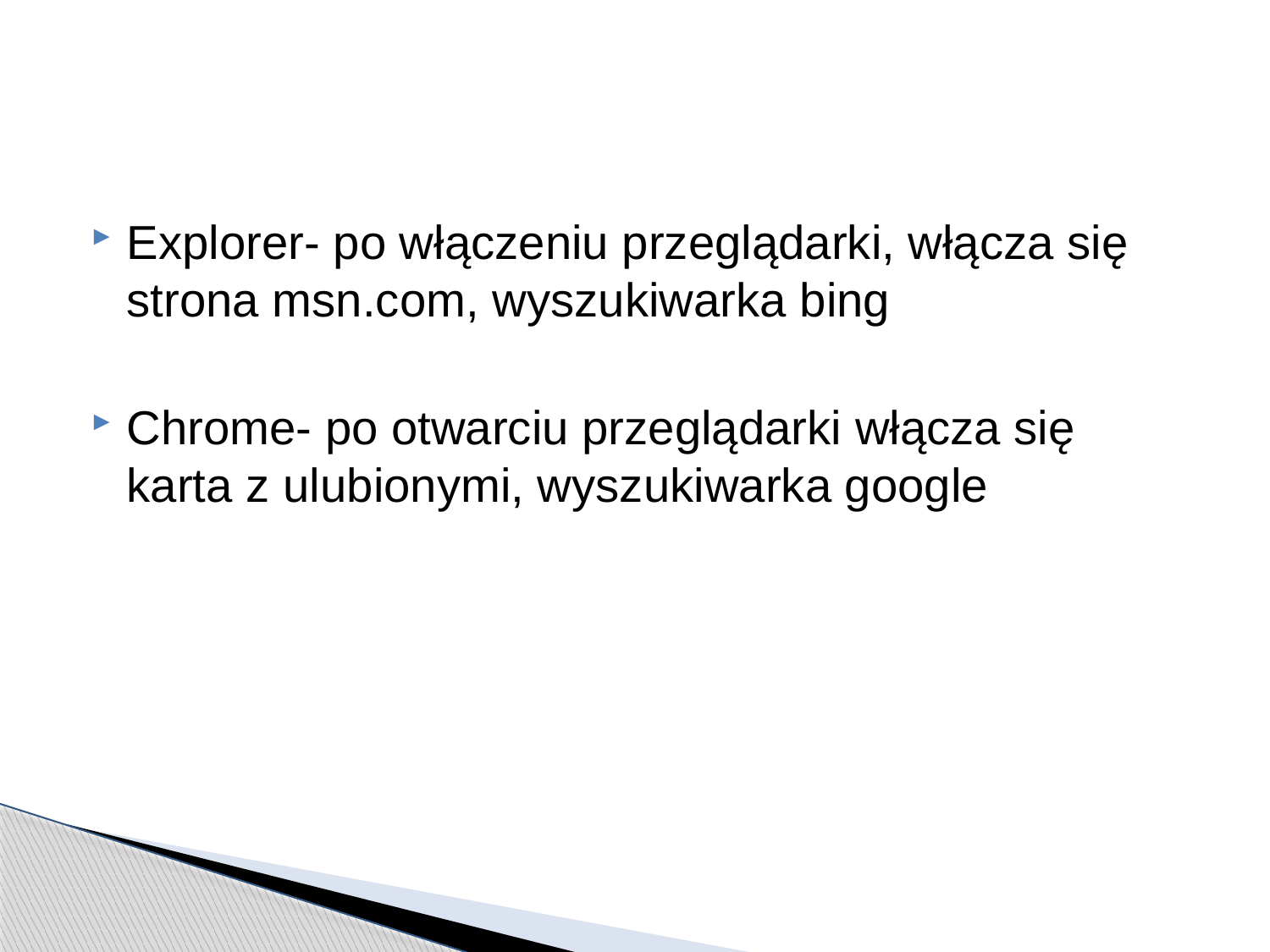

#
Explorer- po włączeniu przeglądarki, włącza się strona msn.com, wyszukiwarka bing

Chrome- po otwarciu przeglądarki włącza się karta z ulubionymi, wyszukiwarka google